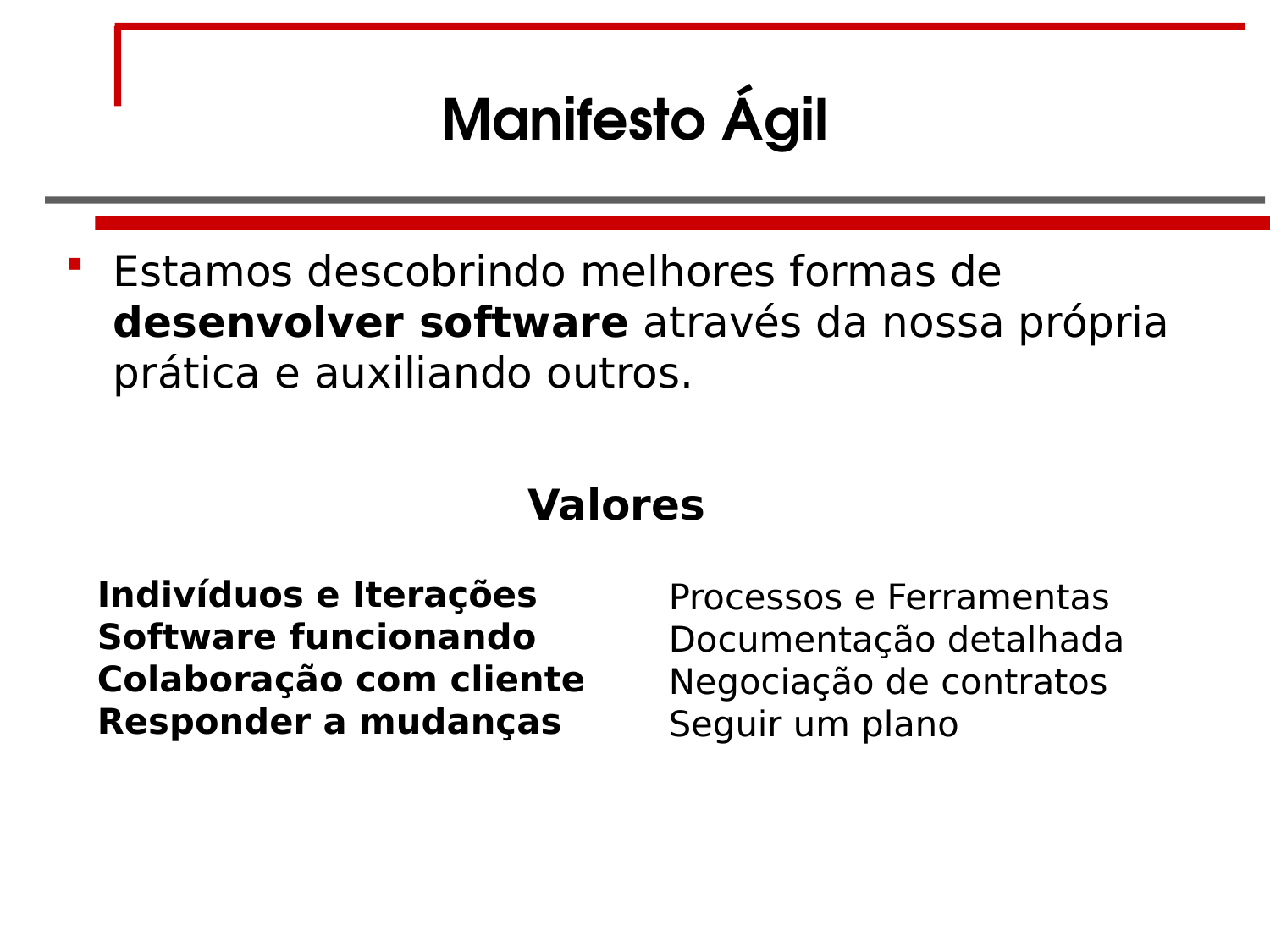

# Manifesto Ágil
Estamos descobrindo melhores formas de desenvolver software através da nossa própria prática e auxiliando outros.
Valores
Indivíduos e Iterações
Software funcionando
Colaboração com cliente
Responder a mudanças
Processos e Ferramentas
Documentação detalhada
Negociação de contratos
Seguir um plano

Luciana Leal
7 / 61